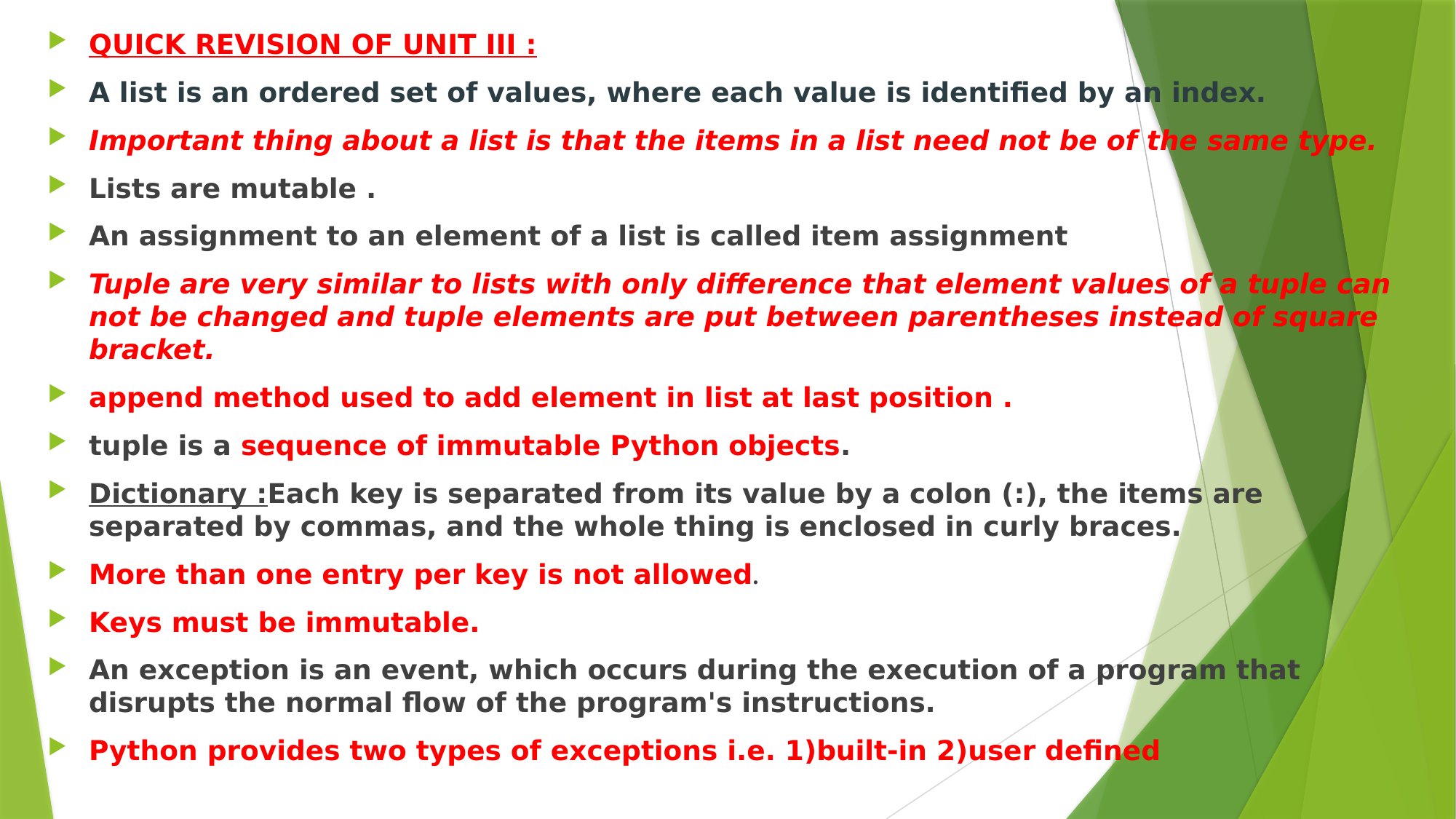

QUICK REVISION OF UNIT III :
A list is an ordered set of values, where each value is identified by an index.
Important thing about a list is that the items in a list need not be of the same type.
Lists are mutable .
An assignment to an element of a list is called item assignment
Tuple are very similar to lists with only difference that element values of a tuple can not be changed and tuple elements are put between parentheses instead of square bracket.
append method used to add element in list at last position .
tuple is a sequence of immutable Python objects.
Dictionary :Each key is separated from its value by a colon (:), the items are separated by commas, and the whole thing is enclosed in curly braces.
More than one entry per key is not allowed.
Keys must be immutable.
An exception is an event, which occurs during the execution of a program that disrupts the normal flow of the program's instructions.
Python provides two types of exceptions i.e. 1)built-in 2)user defined